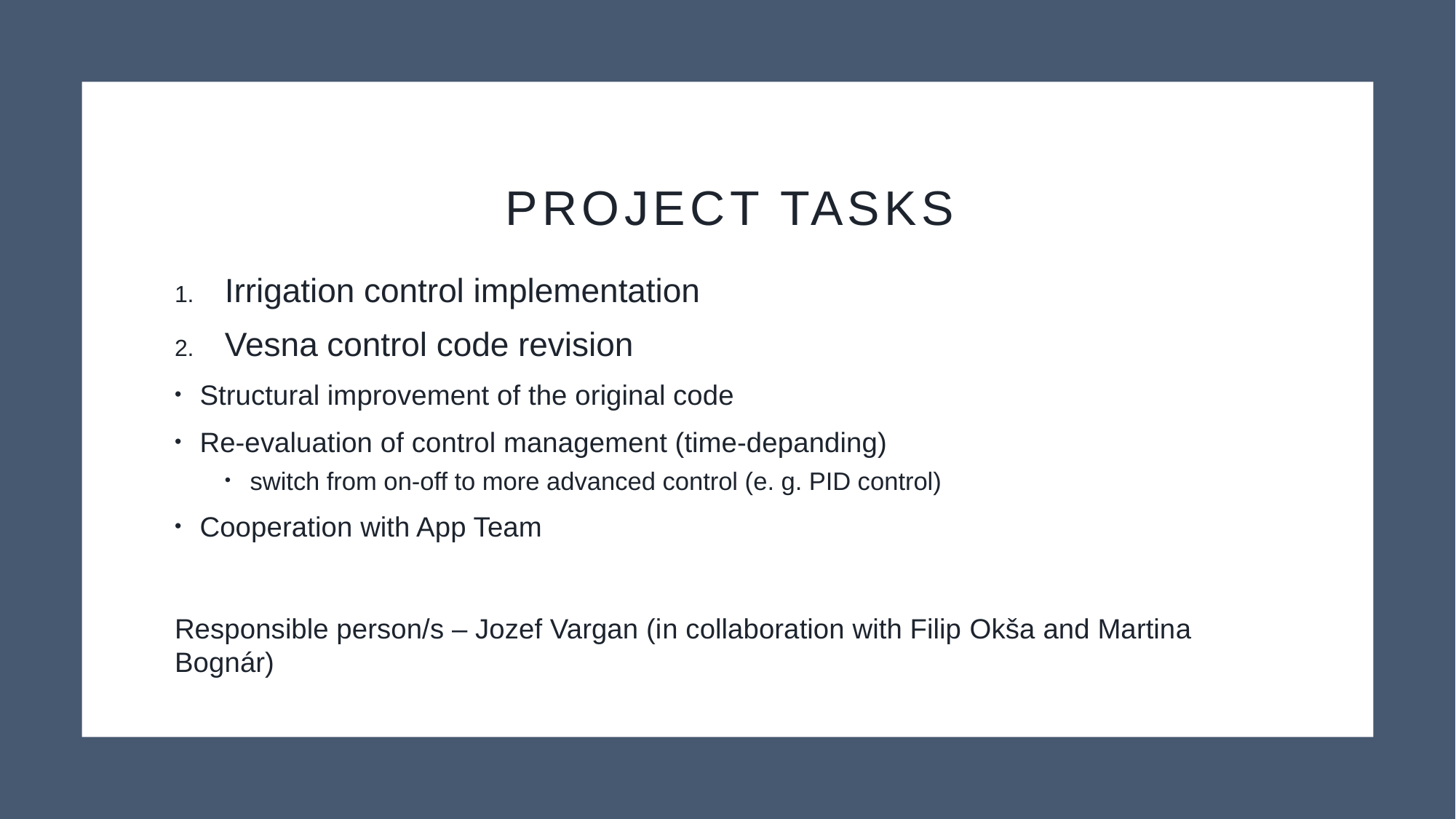

# Project tasks
Irrigation control implementation
Vesna control code revision
Structural improvement of the original code
Re-evaluation of control management (time-depanding)
switch from on-off to more advanced control (e. g. PID control)
Cooperation with App Team

Responsible person/s – Jozef Vargan (in collaboration with Filip Okša and Martina Bognár)